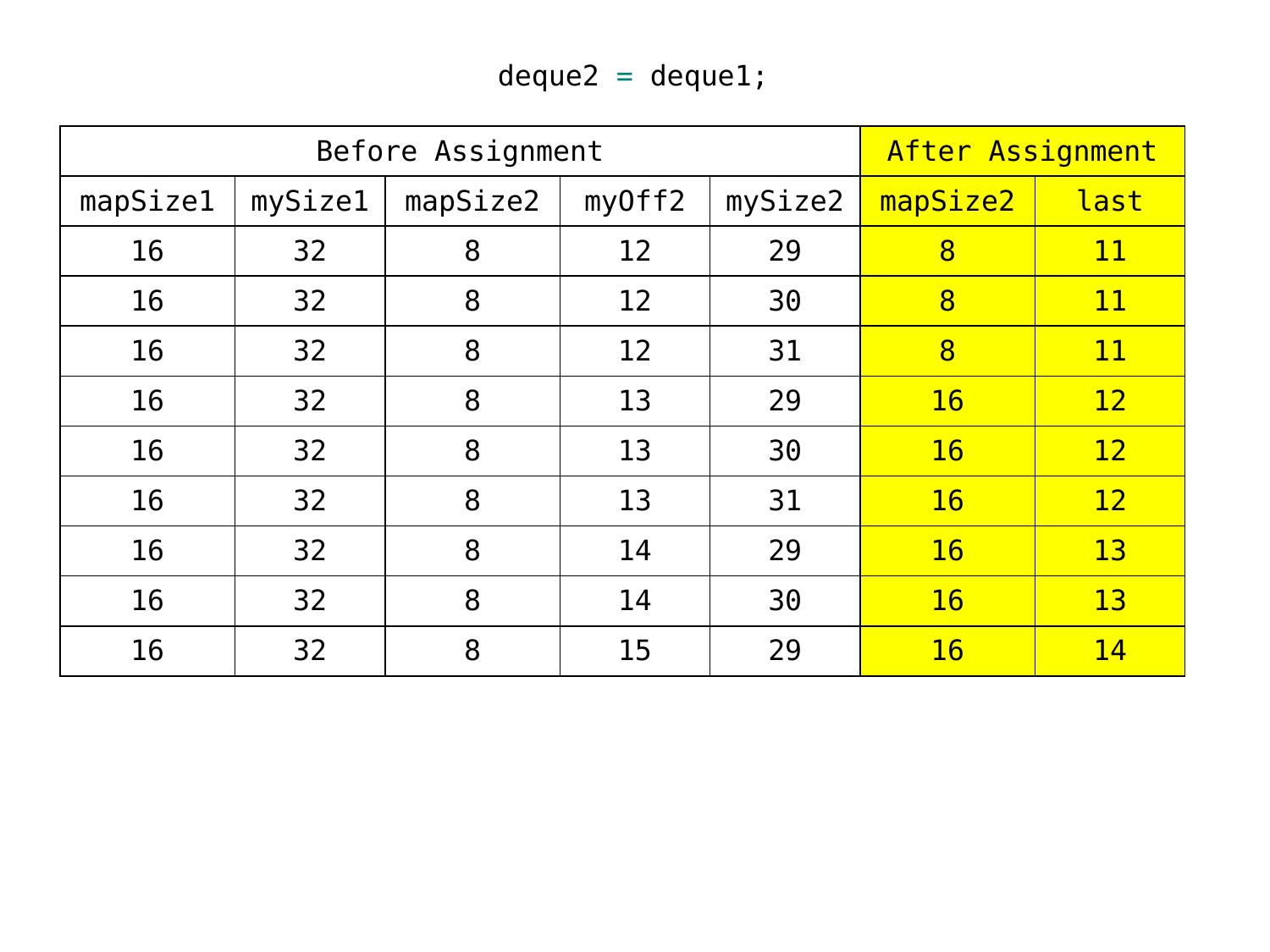

deque2 = deque1;
| Before Assignment |  |  |  |  | After Assignment |  |
| --- | --- | --- | --- | --- | --- | --- |
| mapSize1 | mySize1 | mapSize2 | myOff2 | mySize2 | mapSize2 | last |
| 16 | 32 | 8 | 12 | 29 | 8 | 11 |
| 16 | 32 | 8 | 12 | 30 | 8 | 11 |
| 16 | 32 | 8 | 12 | 31 | 8 | 11 |
| 16 | 32 | 8 | 13 | 29 | 16 | 12 |
| 16 | 32 | 8 | 13 | 30 | 16 | 12 |
| 16 | 32 | 8 | 13 | 31 | 16 | 12 |
| 16 | 32 | 8 | 14 | 29 | 16 | 13 |
| 16 | 32 | 8 | 14 | 30 | 16 | 13 |
| 16 | 32 | 8 | 15 | 29 | 16 | 14 |